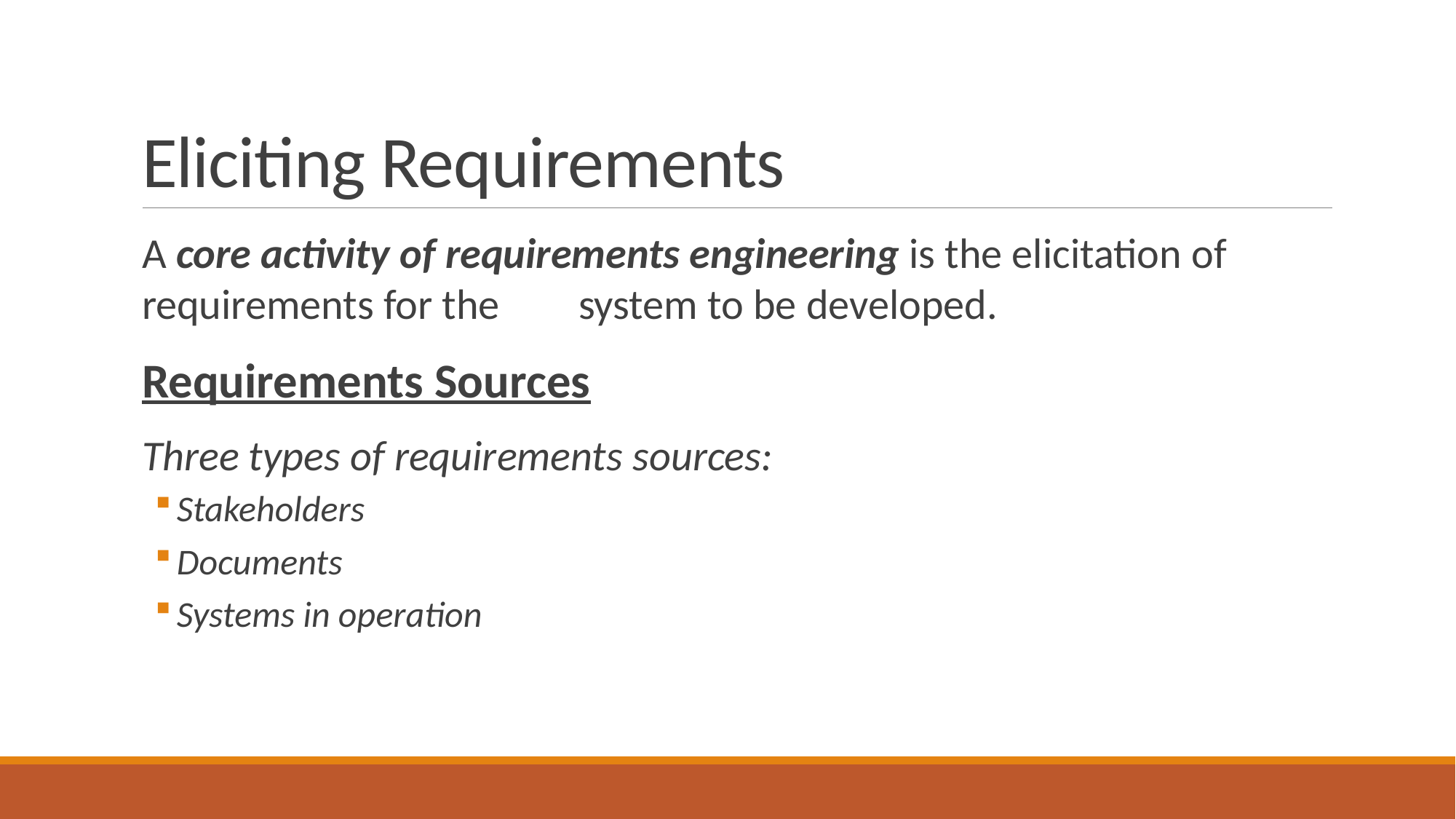

# Eliciting Requirements
A core activity of requirements engineering is the elicitation of requirements for the 	system to be developed.
Requirements Sources
Three types of requirements sources:
Stakeholders
Documents
Systems in operation